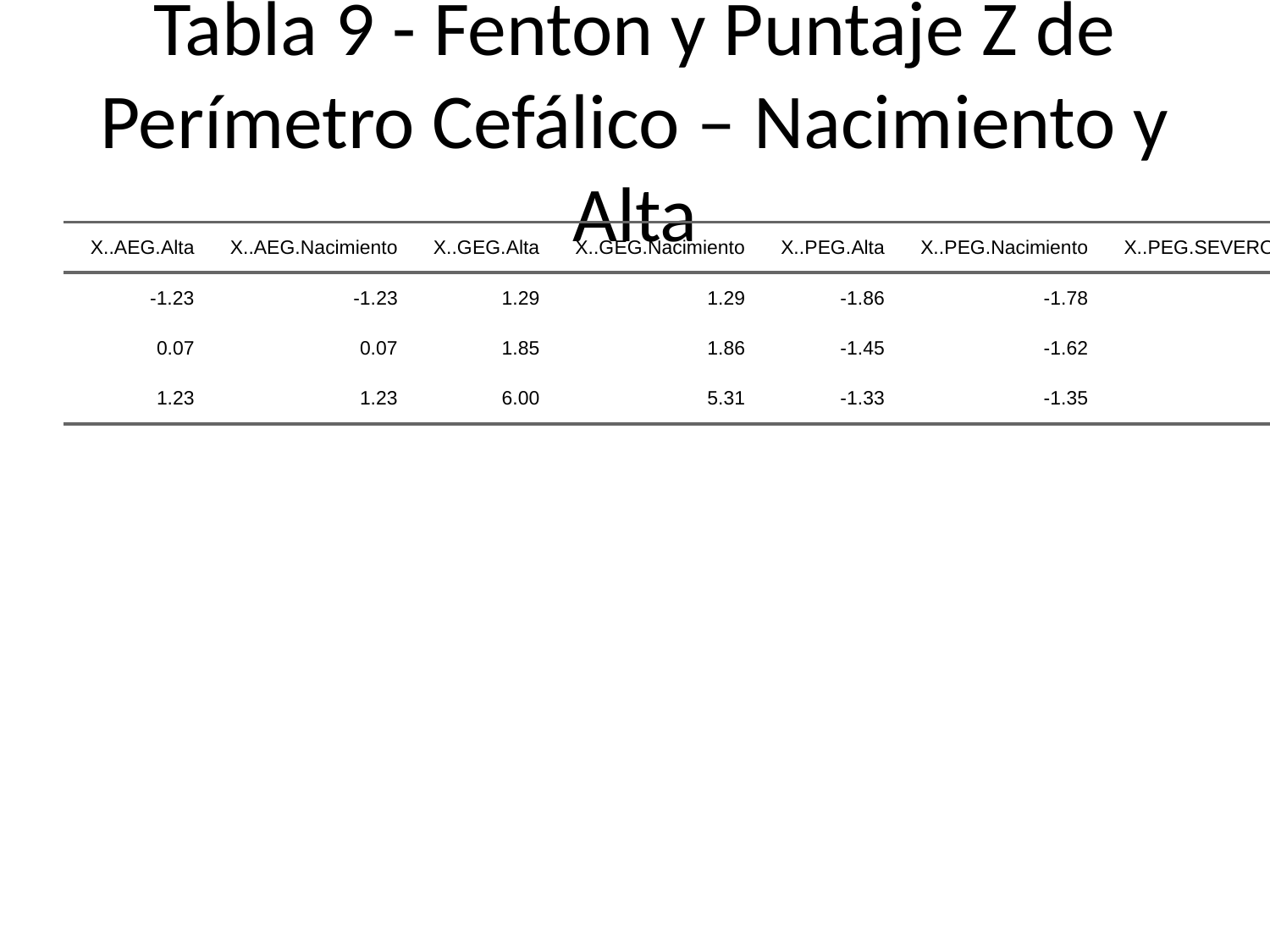

# Tabla 9 - Fenton y Puntaje Z de Perímetro Cefálico – Nacimiento y Alta
| X..AEG.Alta | X..AEG.Nacimiento | X..GEG.Alta | X..GEG.Nacimiento | X..PEG.Alta | X..PEG.Nacimiento | X..PEG.SEVERO.Alta | X..PEG.SEVERO.Nacimiento |
| --- | --- | --- | --- | --- | --- | --- | --- |
| -1.23 | -1.23 | 1.29 | 1.29 | -1.86 | -1.78 | -6.00 | -6.00 |
| 0.07 | 0.07 | 1.85 | 1.86 | -1.45 | -1.62 | -2.52 | -2.52 |
| 1.23 | 1.23 | 6.00 | 5.31 | -1.33 | -1.35 | -1.93 | -2.00 |